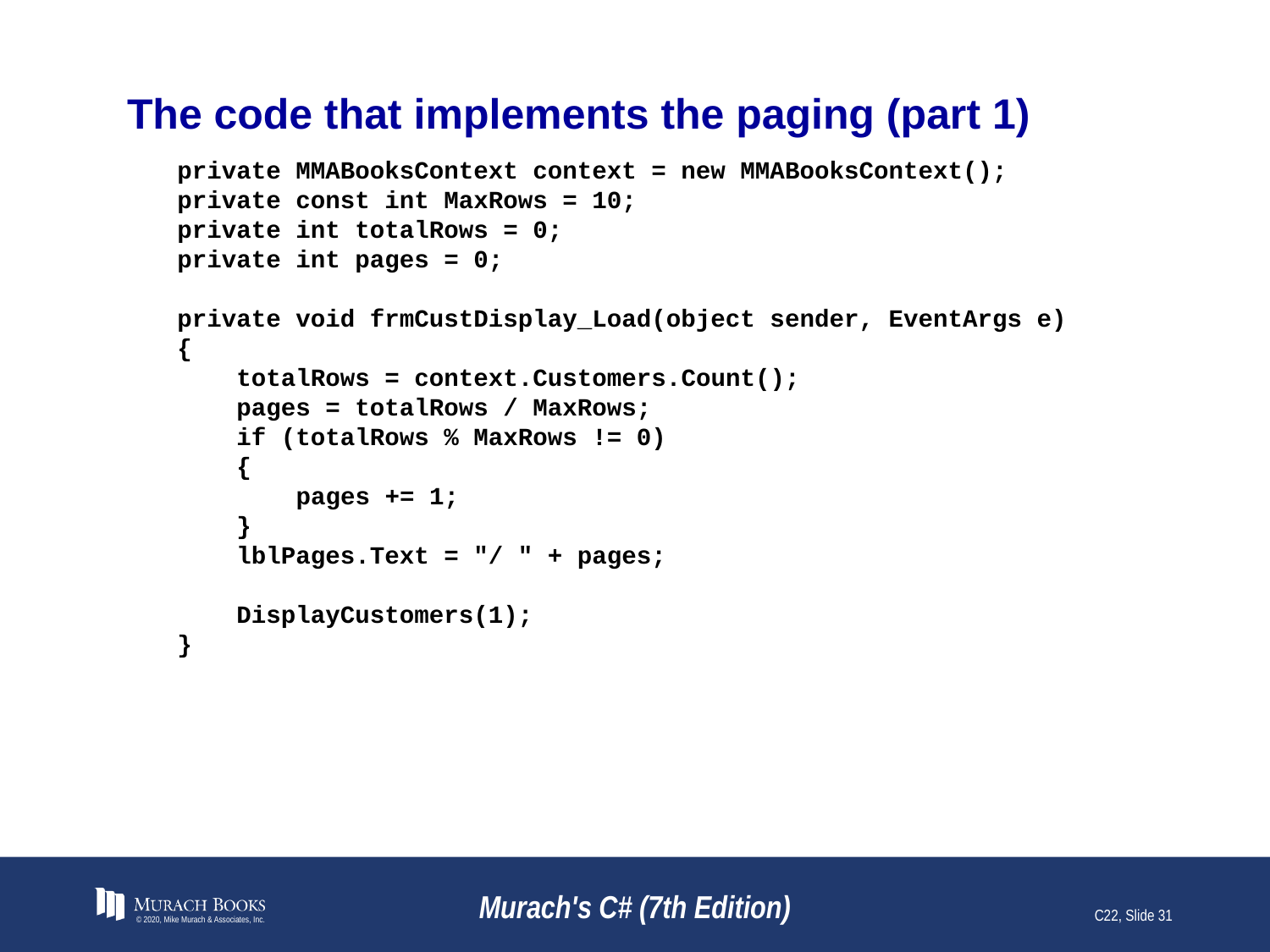

# The code that implements the paging (part 1)
private MMABooksContext context = new MMABooksContext();
private const int MaxRows = 10;
private int totalRows = 0;
private int pages = 0;

private void frmCustDisplay_Load(object sender, EventArgs e)
{
    totalRows = context.Customers.Count();
    pages = totalRows / MaxRows;
    if (totalRows % MaxRows != 0)
    {
        pages += 1;
    }
    lblPages.Text = "/ " + pages;

    DisplayCustomers(1);
}

© 2020, Mike Murach & Associates, Inc.
Murach's C# (7th Edition)

C22, Slide 31